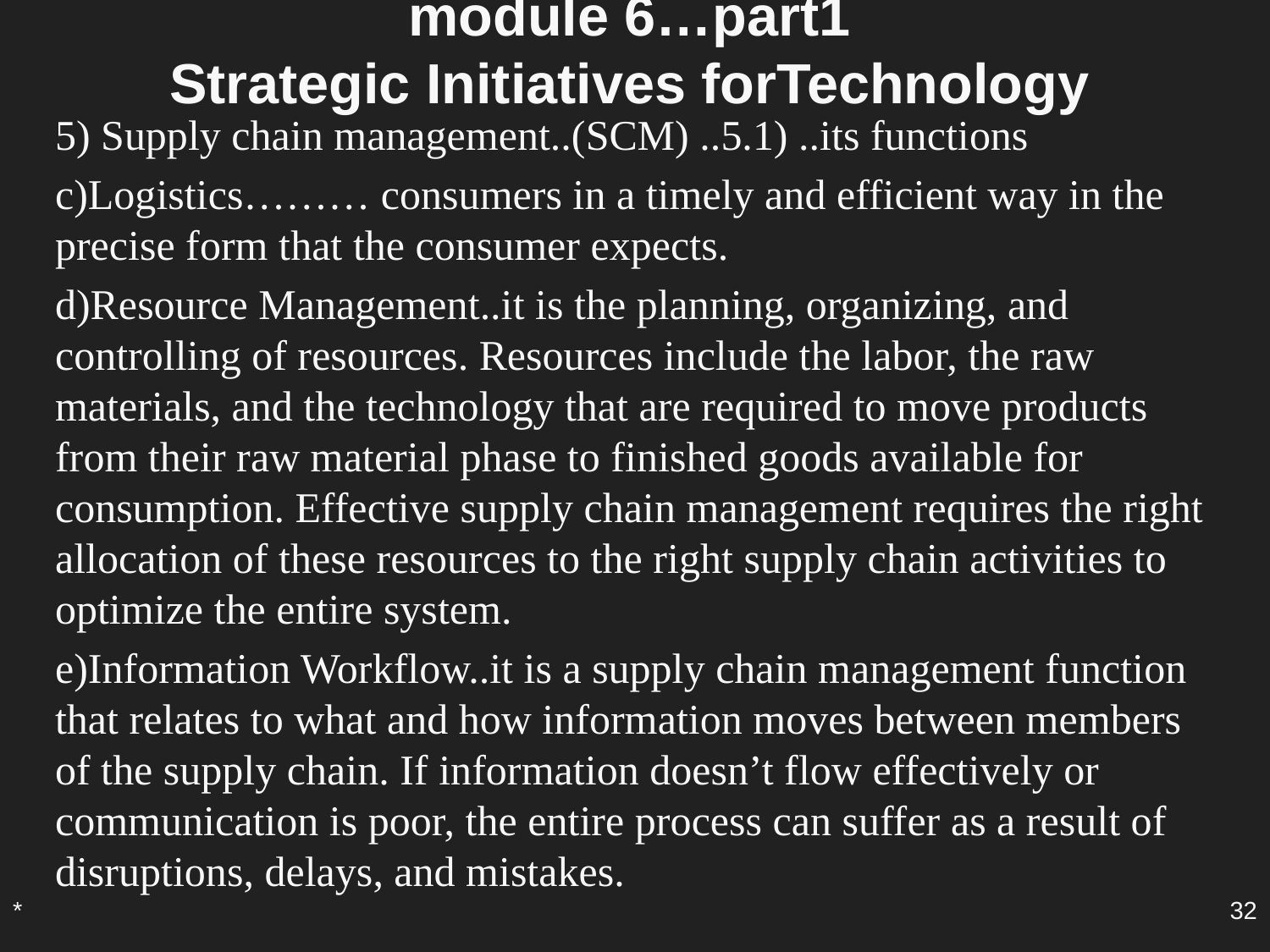

# module 6…part1 Strategic Initiatives forTechnology
5) Supply chain management..(SCM) ..5.1) ..its functions
c)Logistics……… consumers in a timely and efficient way in the precise form that the consumer expects.
d)Resource Management..it is the planning, organizing, and controlling of resources. Resources include the labor, the raw materials, and the technology that are required to move products from their raw material phase to finished goods available for consumption. Effective supply chain management requires the right allocation of these resources to the right supply chain activities to optimize the entire system.
e)Information Workflow..it is a supply chain management function that relates to what and how information moves between members of the supply chain. If information doesn’t flow effectively or communication is poor, the entire process can suffer as a result of disruptions, delays, and mistakes.

*
32